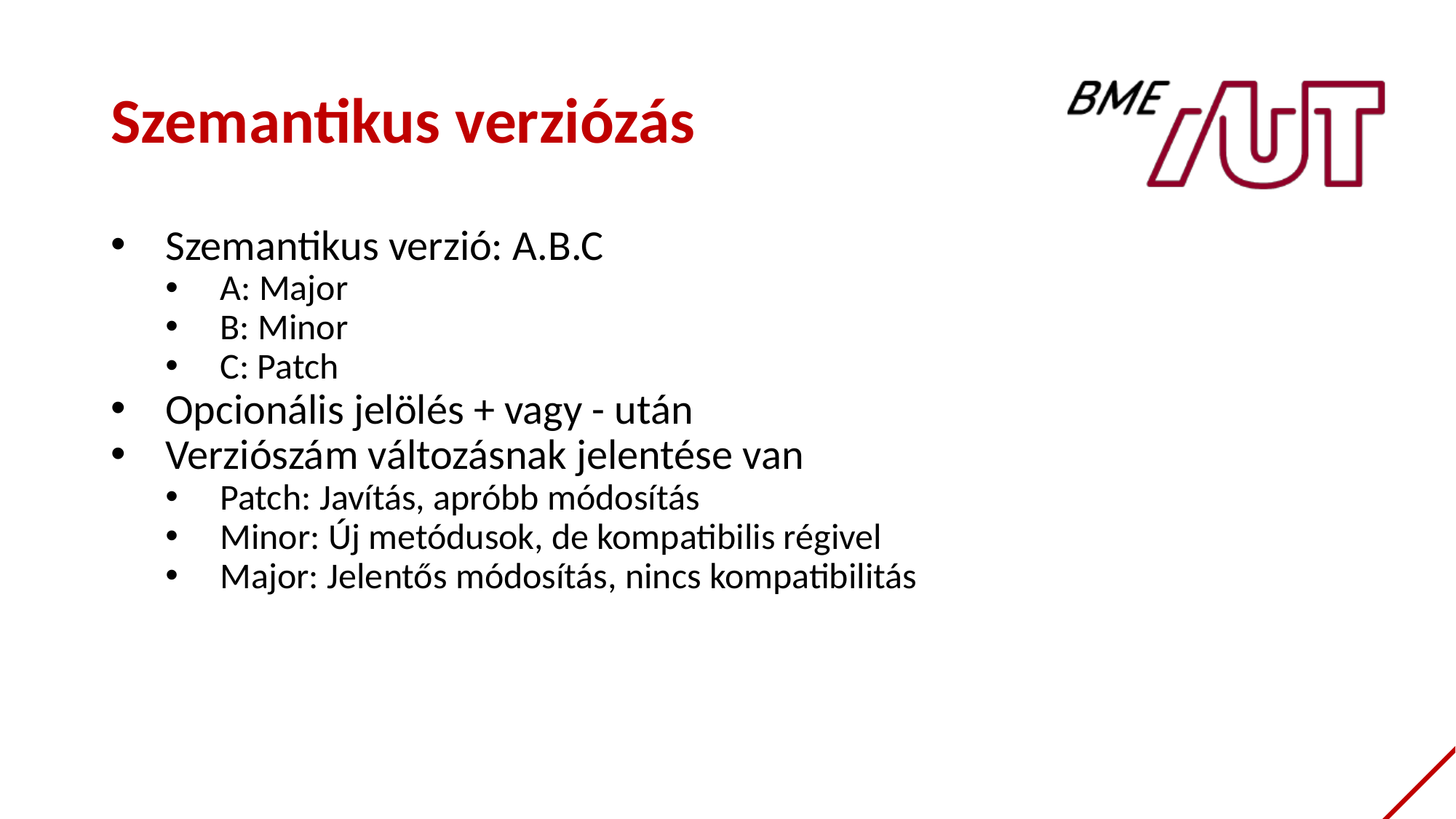

# Szemantikus verziózás
Szemantikus verzió: A.B.C
A: Major
B: Minor
C: Patch
Opcionális jelölés + vagy - után
Verziószám változásnak jelentése van
Patch: Javítás, apróbb módosítás
Minor: Új metódusok, de kompatibilis régivel
Major: Jelentős módosítás, nincs kompatibilitás